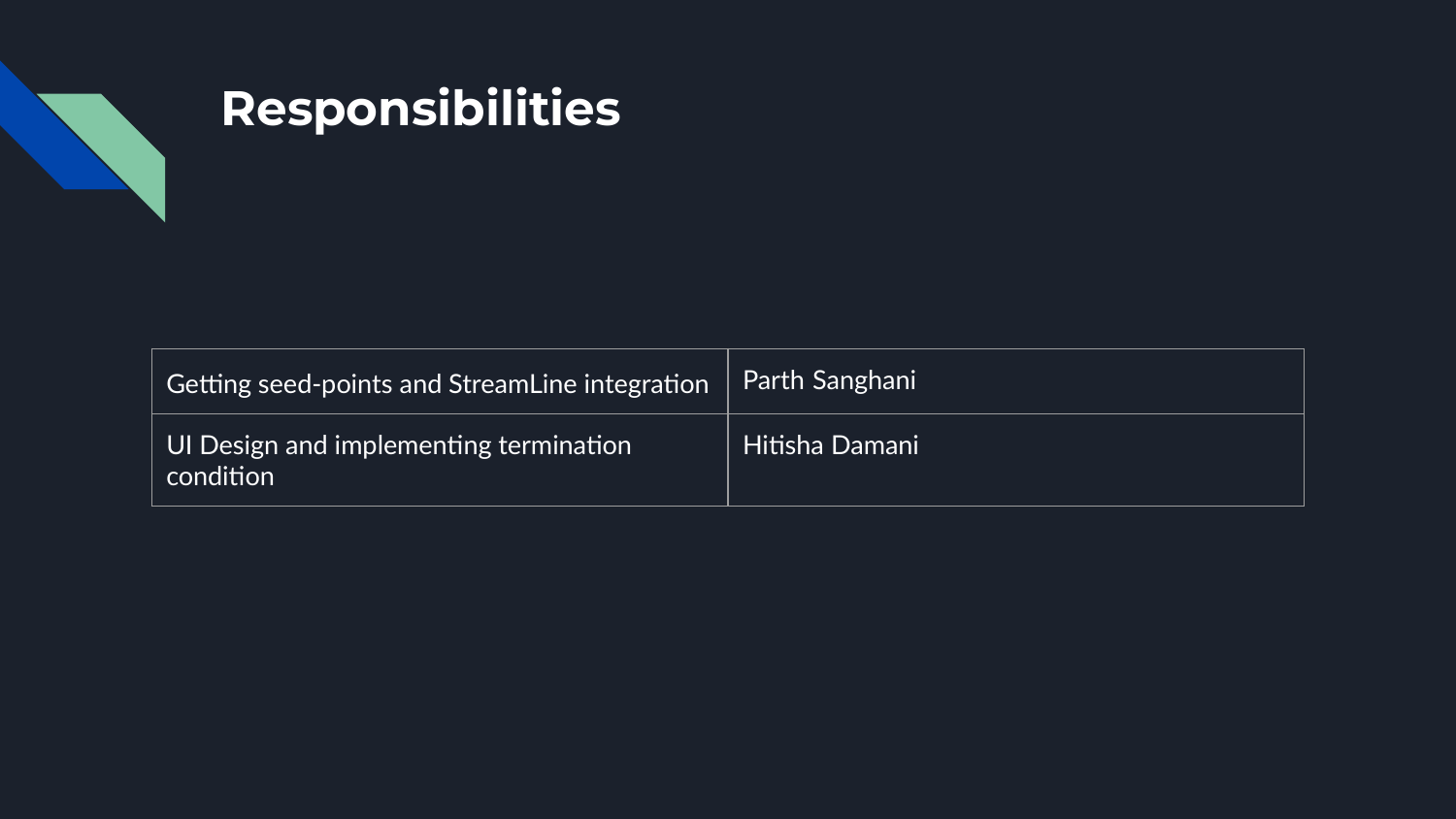

# Responsibilities
| Getting seed-points and StreamLine integration | Parth Sanghani |
| --- | --- |
| UI Design and implementing termination condition | Hitisha Damani |